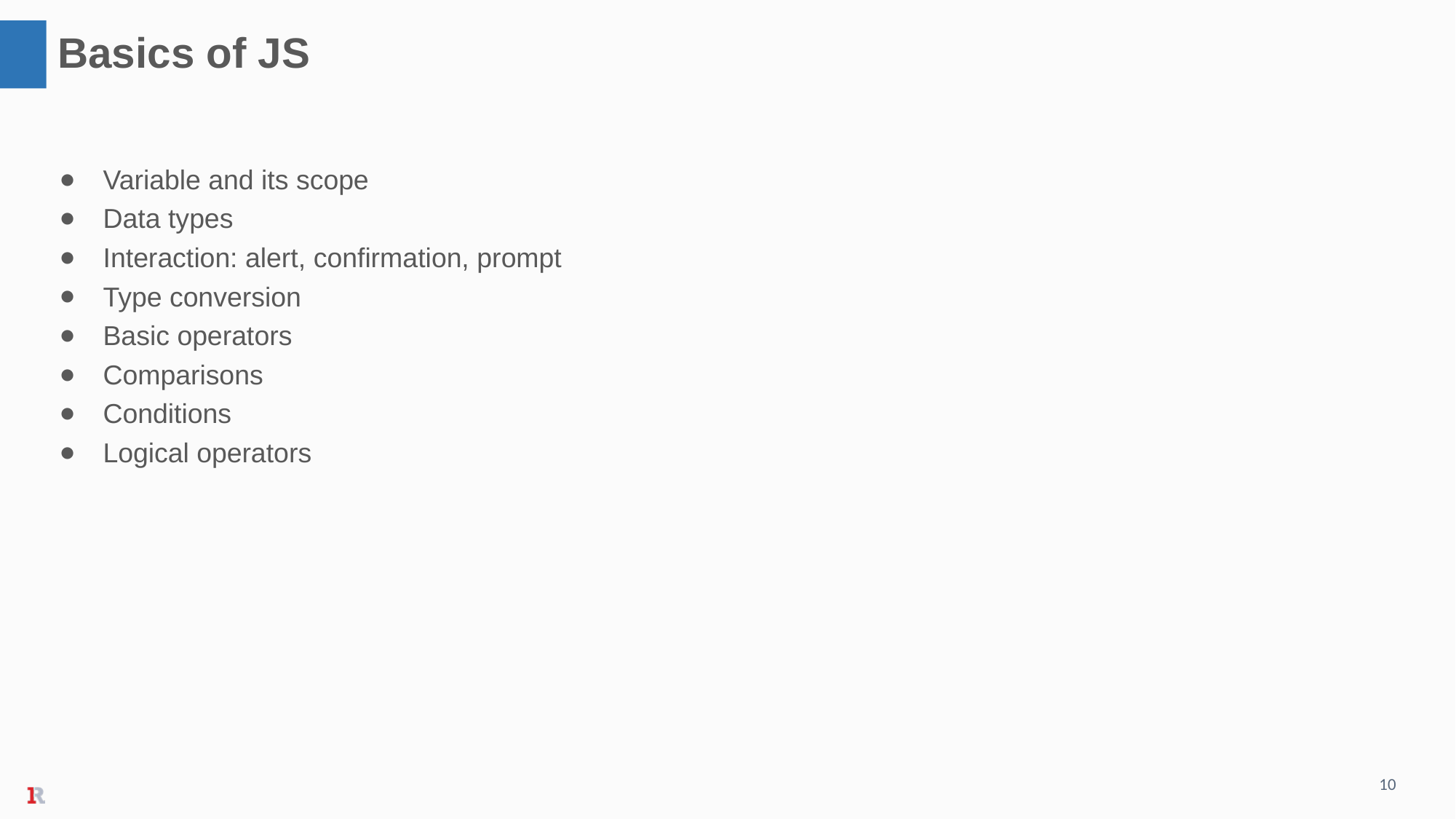

Basics of JS

Variable and its scope
Data types
Interaction: alert, confirmation, prompt
Type conversion
Basic operators
Comparisons
Conditions
Logical operators